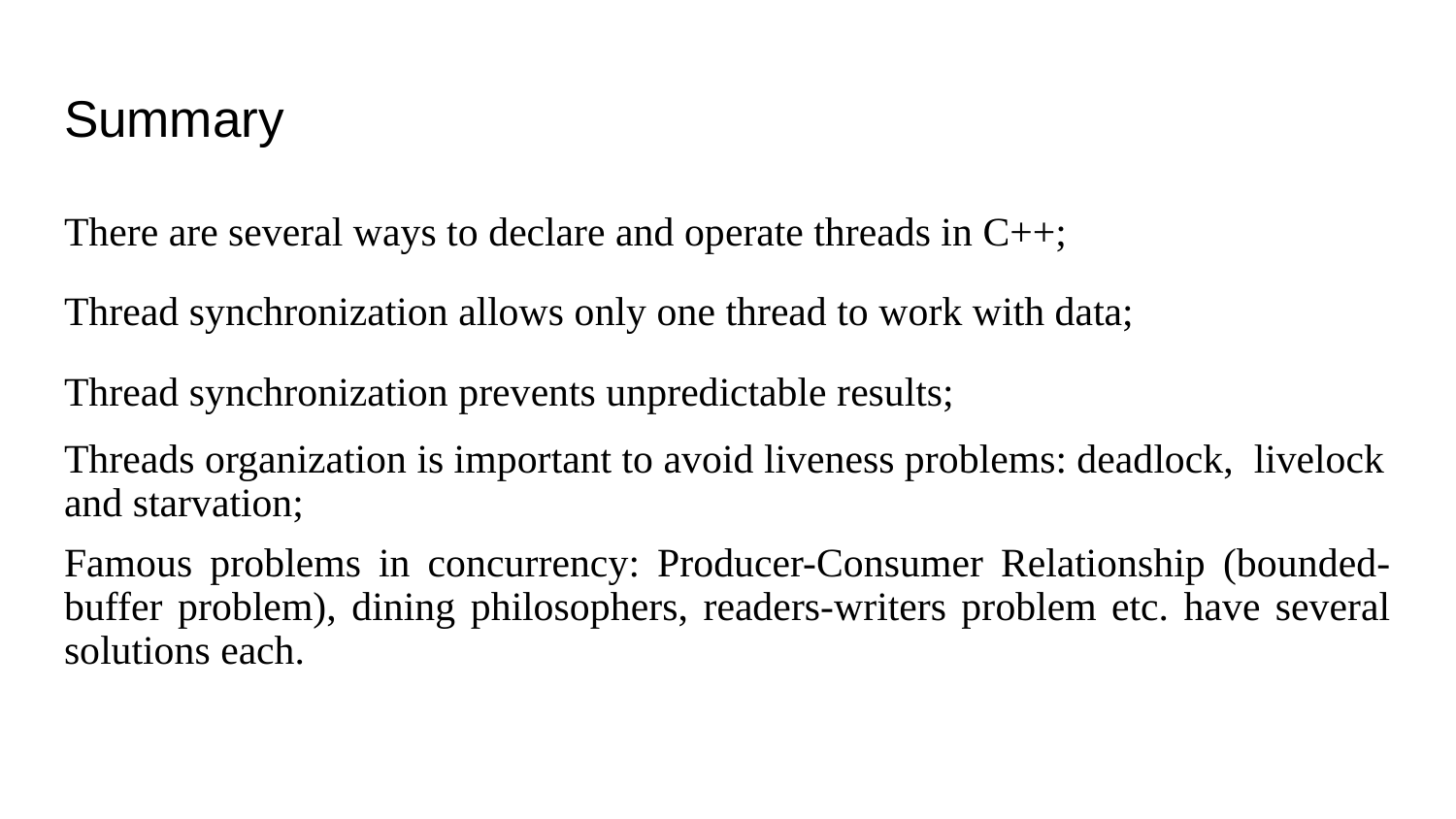

# Summary
There are several ways to declare and operate threads in C++;
Thread synchronization allows only one thread to work with data;
Thread synchronization prevents unpredictable results;
Threads organization is important to avoid liveness problems: deadlock,  livelock and starvation;
Famous problems in concurrency: Producer-Consumer Relationship (bounded-buffer problem), dining philosophers, readers-writers problem etc. have several solutions each.